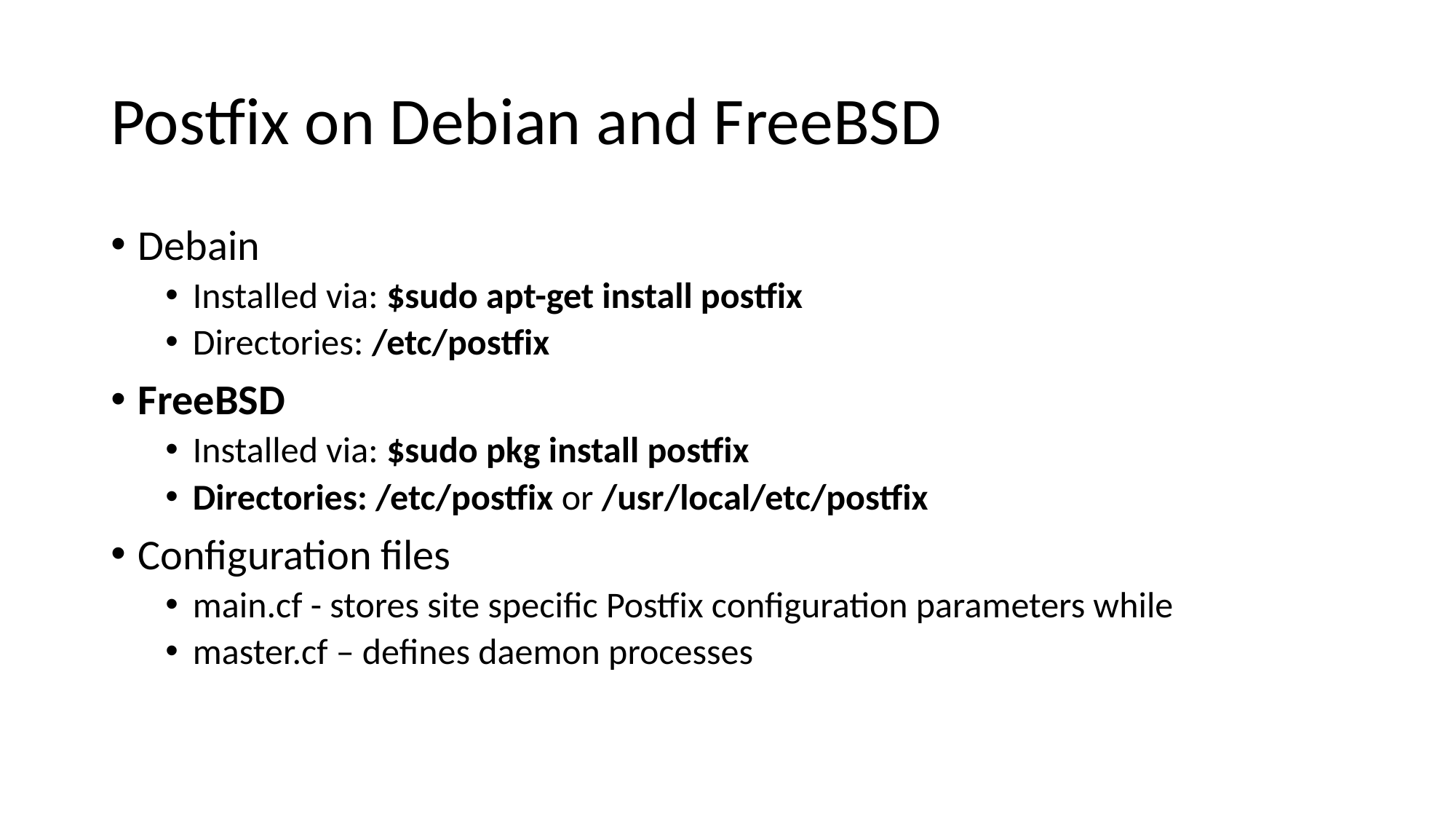

# Postfix on Debian and FreeBSD
Debain
Installed via: $sudo apt-get install postfix
Directories: /etc/postfix
FreeBSD
Installed via: $sudo pkg install postfix
Directories: /etc/postfix or /usr/local/etc/postfix
Configuration files
main.cf - stores site specific Postfix configuration parameters while
master.cf – defines daemon processes